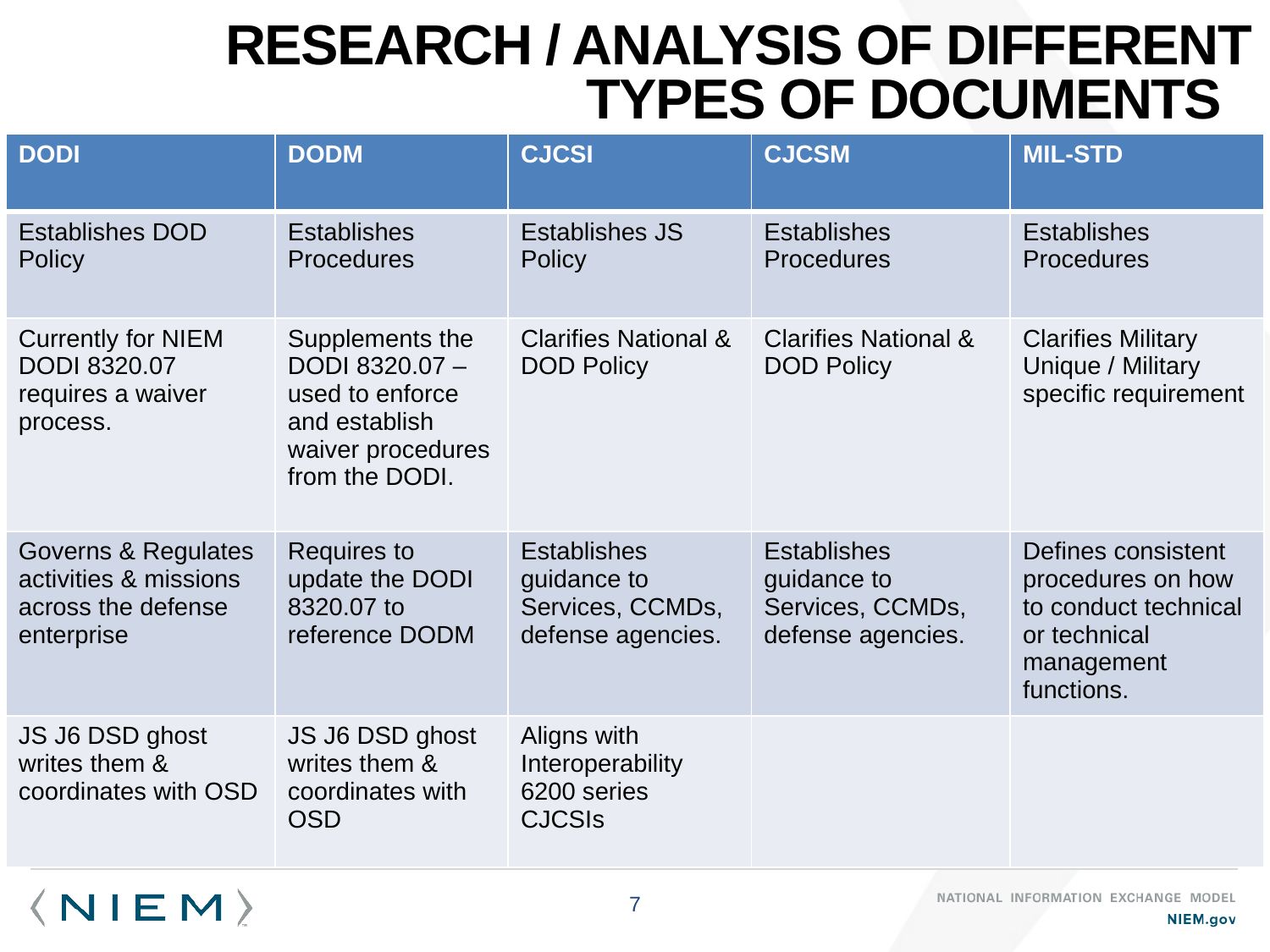

# Research / Analysis of different types of documents
| DODI | DODM | CJCSI | CJCSM | MIL-STD |
| --- | --- | --- | --- | --- |
| Establishes DOD Policy | Establishes Procedures | Establishes JS Policy | Establishes Procedures | Establishes Procedures |
| Currently for NIEM DODI 8320.07 requires a waiver process. | Supplements the DODI 8320.07 – used to enforce and establish waiver procedures from the DODI. | Clarifies National & DOD Policy | Clarifies National & DOD Policy | Clarifies Military Unique / Military specific requirement |
| Governs & Regulates activities & missions across the defense enterprise | Requires to update the DODI 8320.07 to reference DODM | Establishes guidance to Services, CCMDs, defense agencies. | Establishes guidance to Services, CCMDs, defense agencies. | Defines consistent procedures on how to conduct technical or technical management functions. |
| JS J6 DSD ghost writes them & coordinates with OSD | JS J6 DSD ghost writes them & coordinates with OSD | Aligns with Interoperability 6200 series CJCSIs |  |  |
7